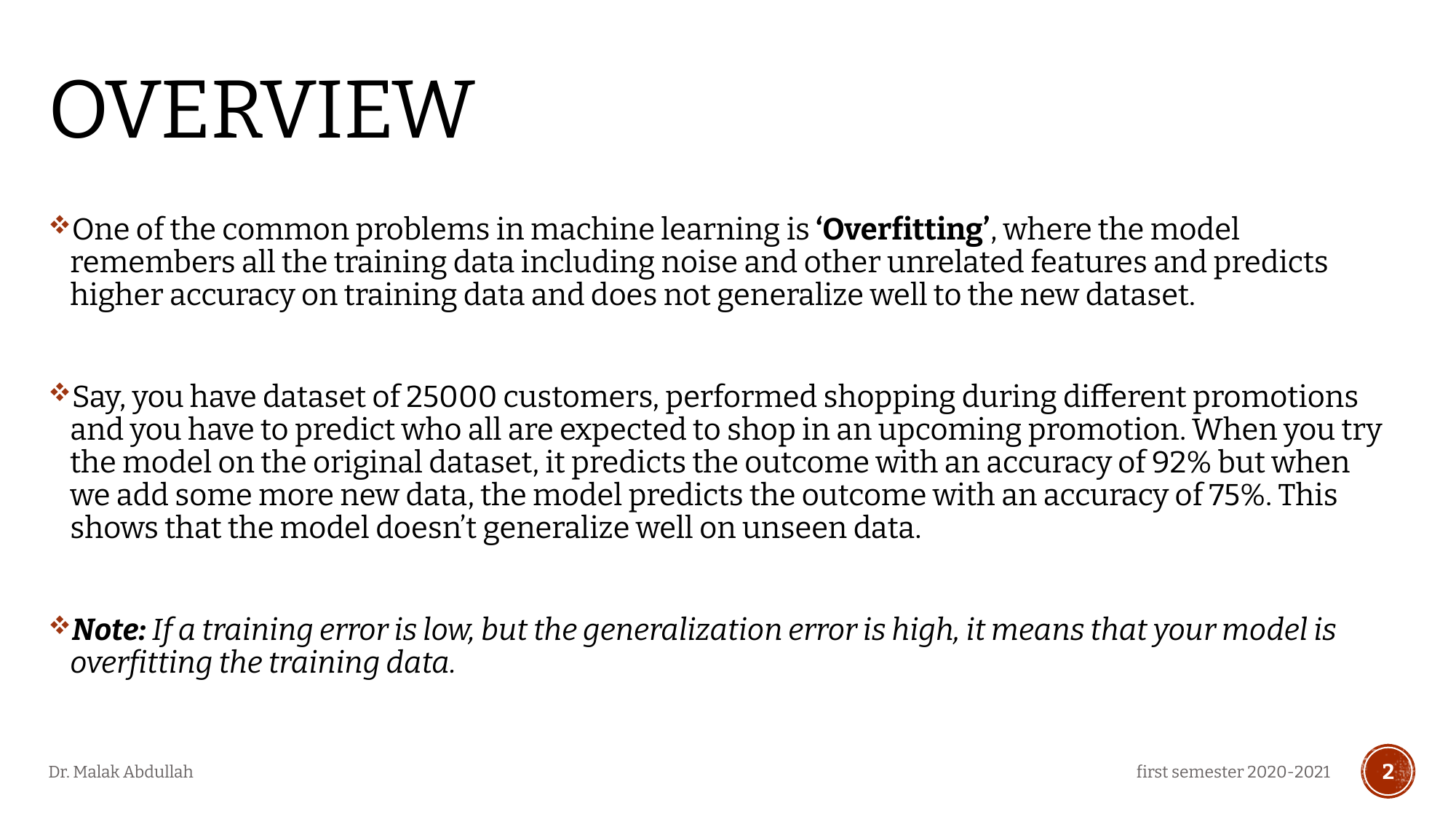

# Overview
One of the common problems in machine learning is ‘Overfitting’, where the model remembers all the training data including noise and other unrelated features and predicts higher accuracy on training data and does not generalize well to the new dataset.

Say, you have dataset of 25000 customers, performed shopping during different promotions and you have to predict who all are expected to shop in an upcoming promotion. When you try the model on the original dataset, it predicts the outcome with an accuracy of 92% but when we add some more new data, the model predicts the outcome with an accuracy of 75%. This shows that the model doesn’t generalize well on unseen data.

Note: If a training error is low, but the generalization error is high, it means that your model is overfitting the training data.
Dr. Malak Abdullah
first semester 2020-2021
2